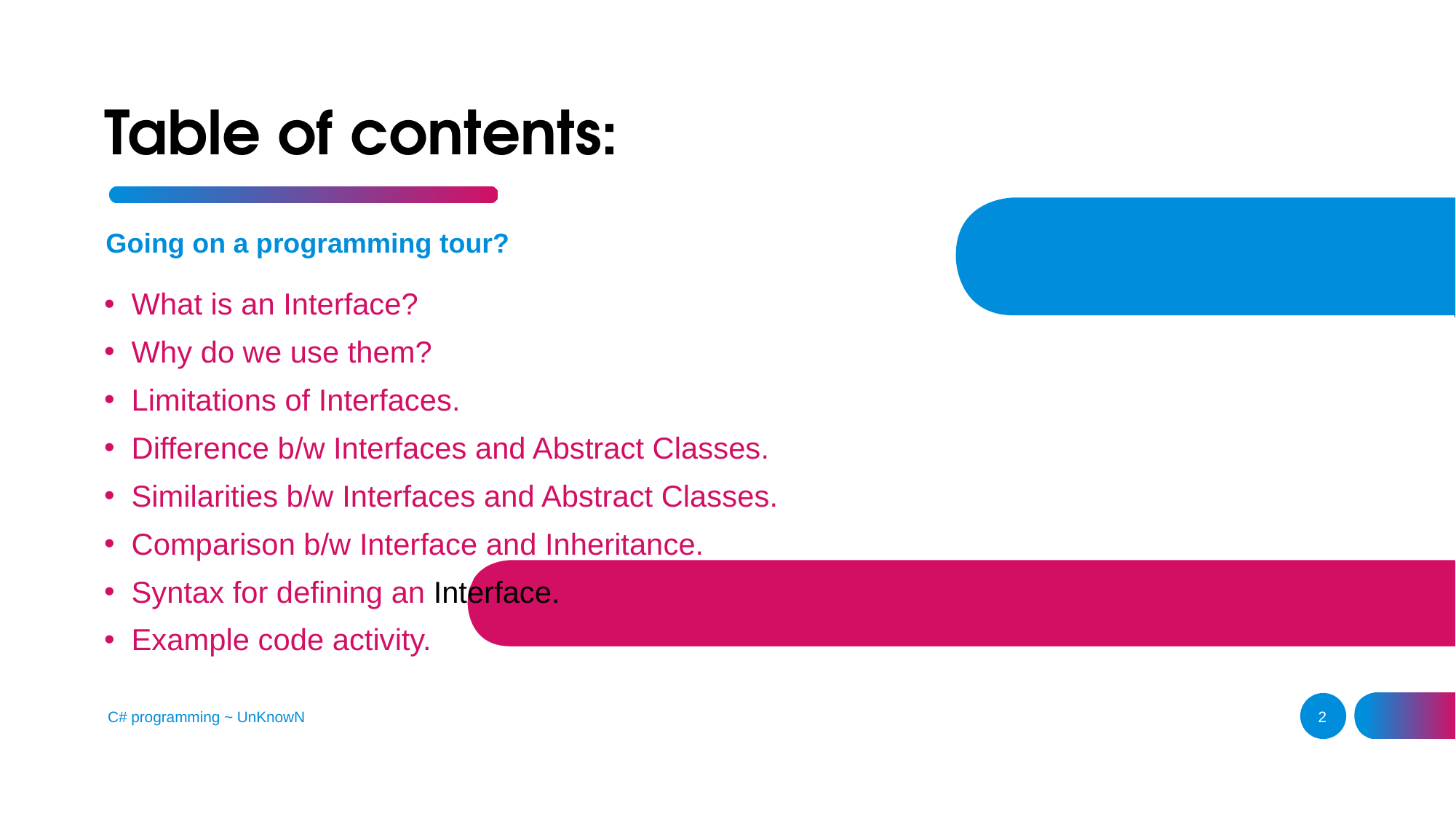

# Table of contents:
Going on a programming tour?
What is an Interface?
Why do we use them?
Limitations of Interfaces.
Difference b/w Interfaces and Abstract Classes.
Similarities b/w Interfaces and Abstract Classes.
Comparison b/w Interface and Inheritance.
Syntax for defining an Interface.
Example code activity.
C# programming ~ UnKnowN
2